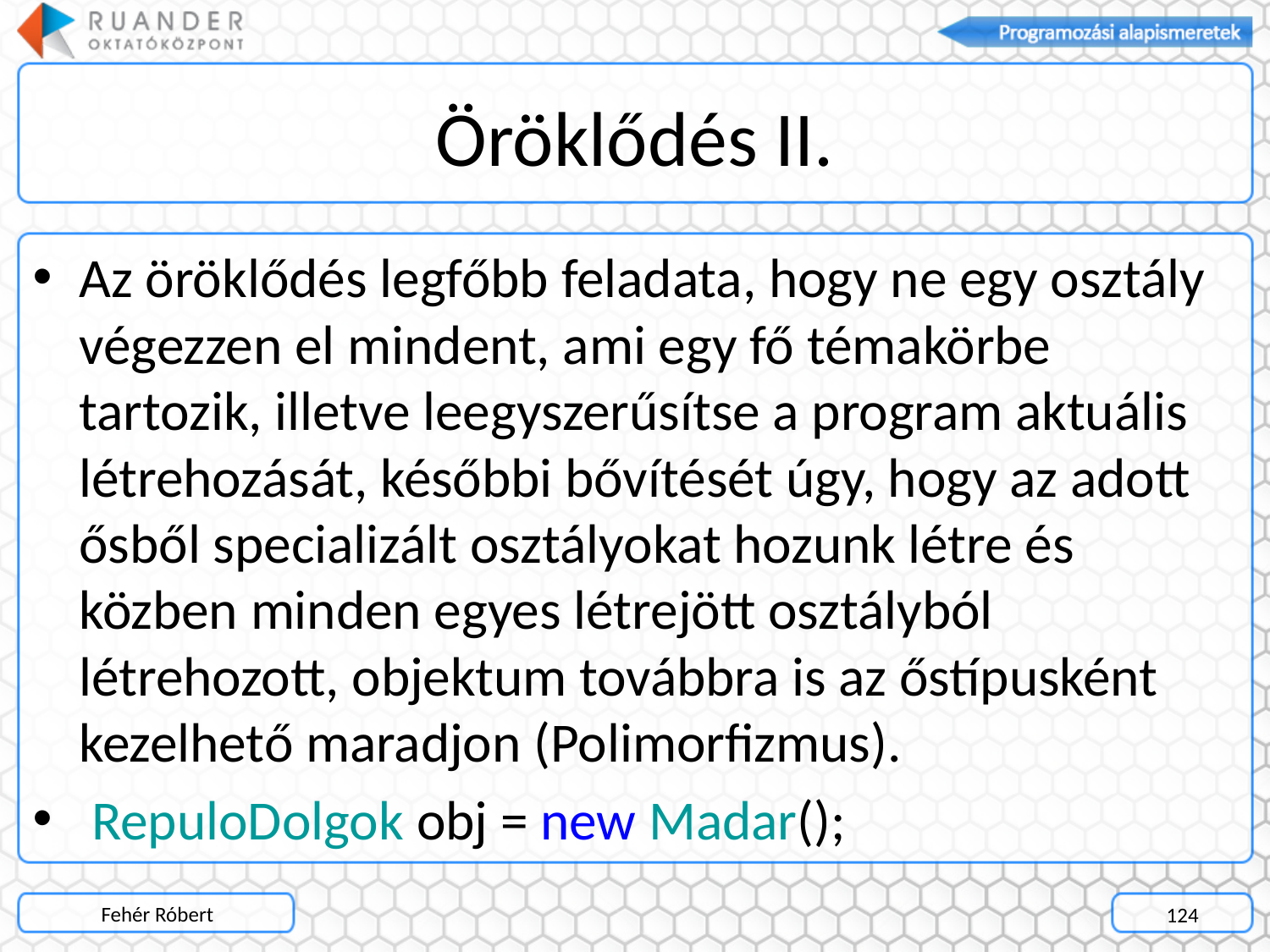

# Öröklődés II.
Az öröklődés legfőbb feladata, hogy ne egy osztály végezzen el mindent, ami egy fő témakörbe tartozik, illetve leegyszerűsítse a program aktuális létrehozását, későbbi bővítését úgy, hogy az adott ősből specializált osztályokat hozunk létre és közben minden egyes létrejött osztályból létrehozott, objektum továbbra is az őstípusként kezelhető maradjon (Polimorfizmus).
 RepuloDolgok obj = new Madar();
Fehér Róbert
124